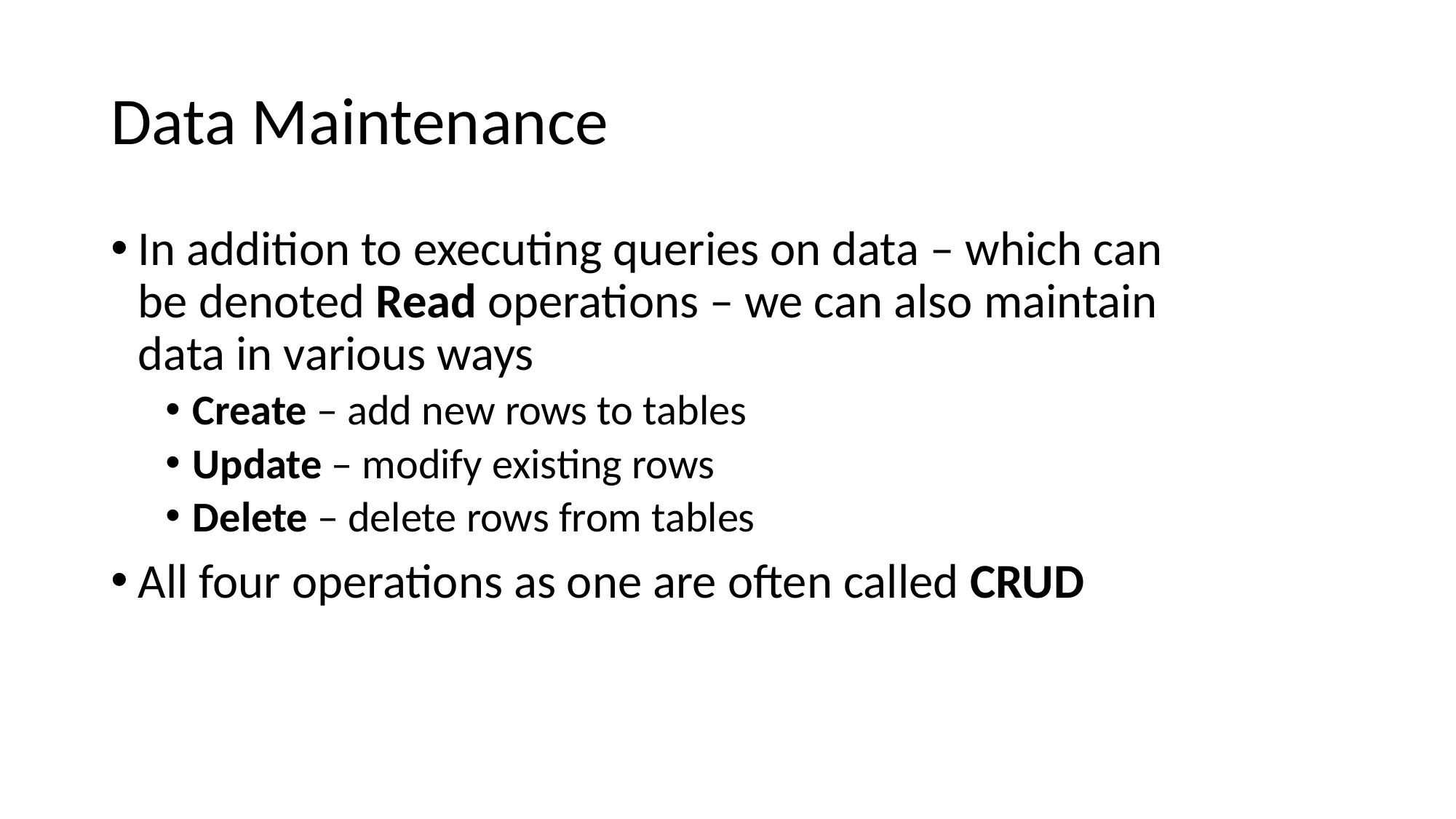

# Data Maintenance
In addition to executing queries on data – which can be denoted Read operations – we can also maintain data in various ways
Create – add new rows to tables
Update – modify existing rows
Delete – delete rows from tables
All four operations as one are often called CRUD